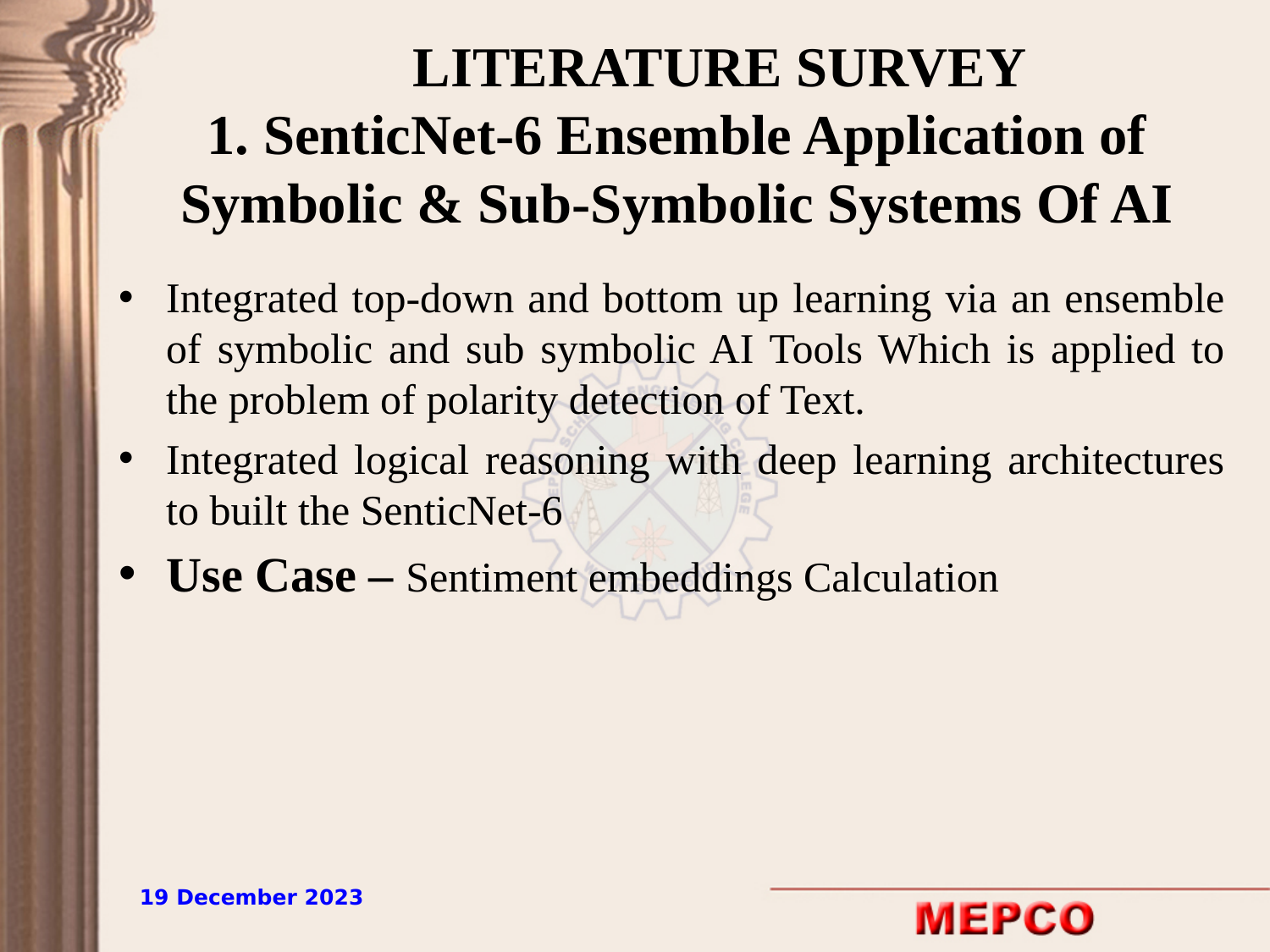

# LITERATURE SURVEY 1. SenticNet-6 Ensemble Application of Symbolic & Sub-Symbolic Systems Of AI
Integrated top-down and bottom up learning via an ensemble of symbolic and sub symbolic AI Tools Which is applied to the problem of polarity detection of Text.
Integrated logical reasoning with deep learning architectures to built the SenticNet-6
Use Case – Sentiment embeddings Calculation